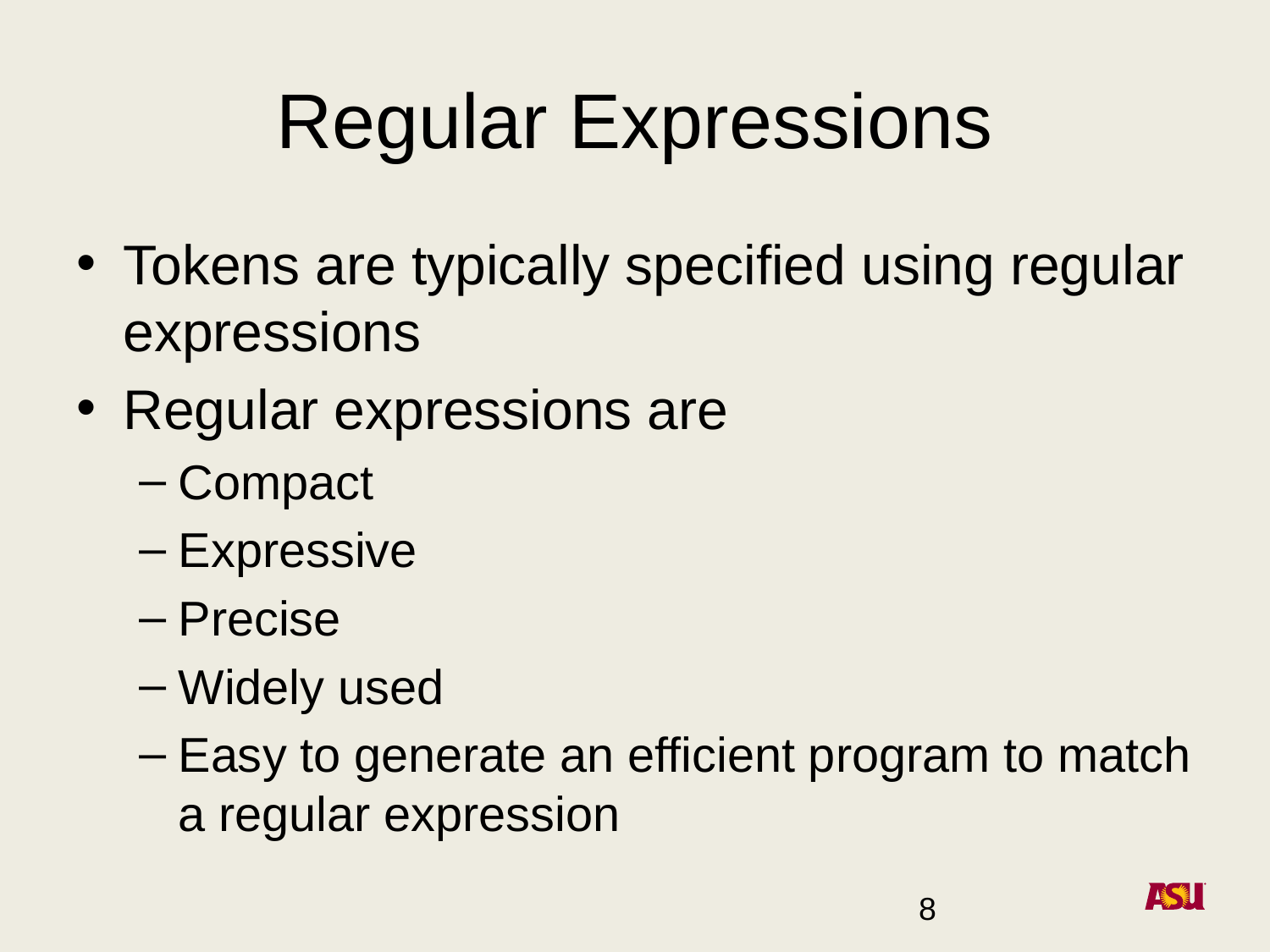

# Regular Expressions
Tokens are typically specified using regular expressions
Regular expressions are
Compact
Expressive
Precise
Widely used
Easy to generate an efficient program to match a regular expression
8